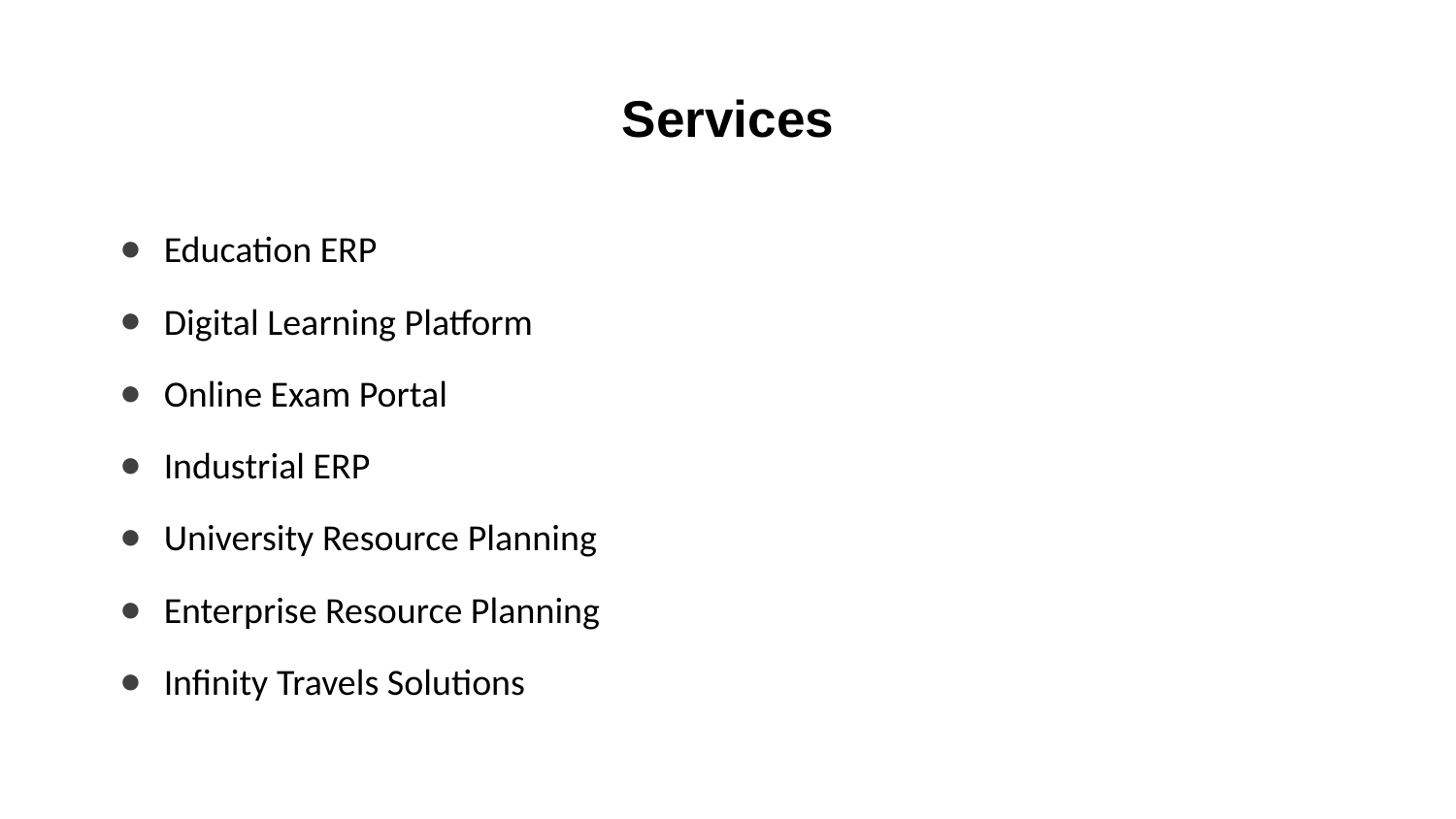

# Services
Education ERP
Digital Learning Platform
Online Exam Portal
Industrial ERP
University Resource Planning
Enterprise Resource Planning
Infinity Travels Solutions